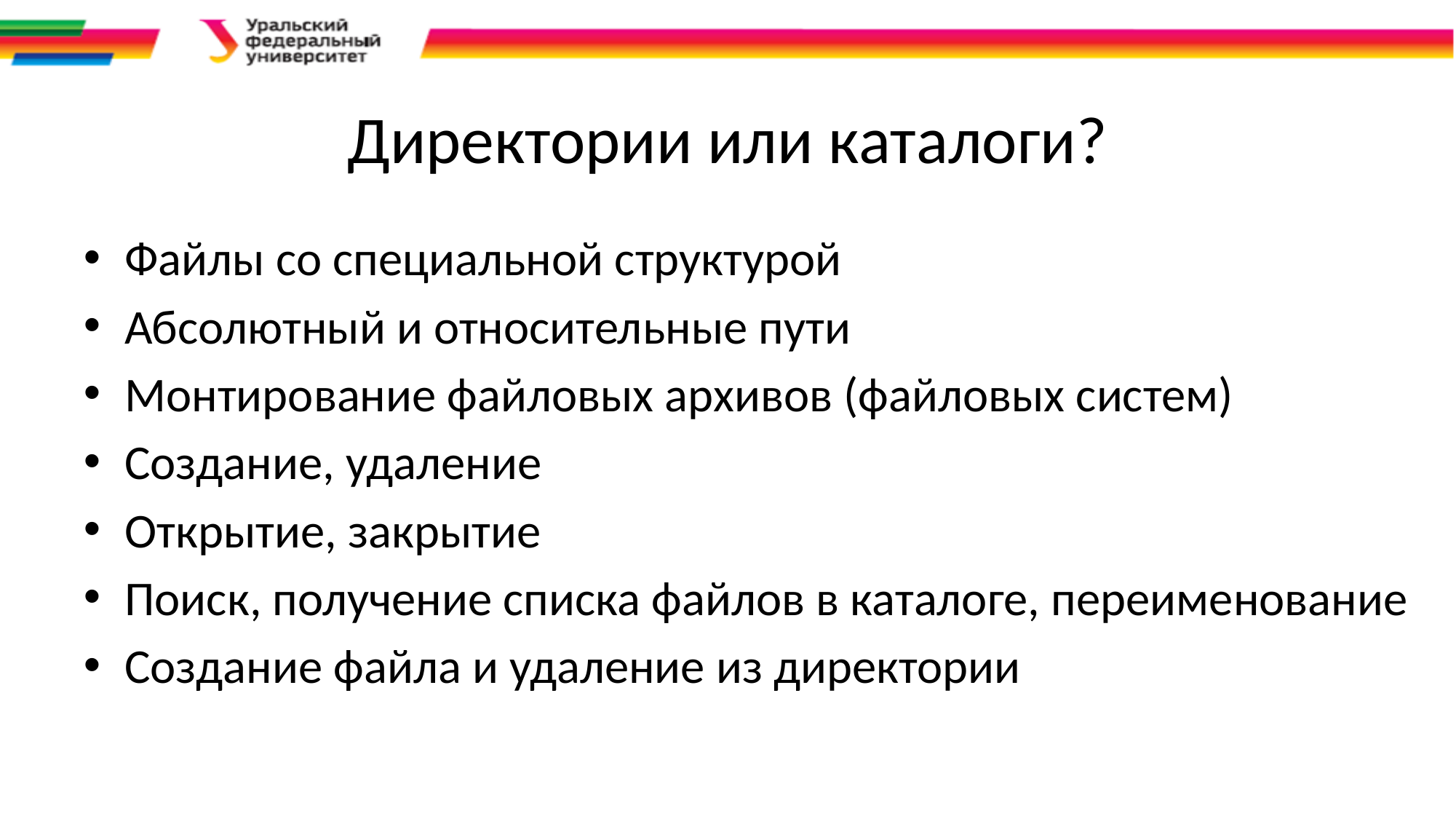

# Директории или каталоги?
Файлы со специальной структурой
Абсолютный и относительные пути
Монтирование файловых архивов (файловых систем)
Создание, удаление
Открытие, закрытие
Поиск, получение списка файлов в каталоге, переименование
Создание файла и удаление из директории